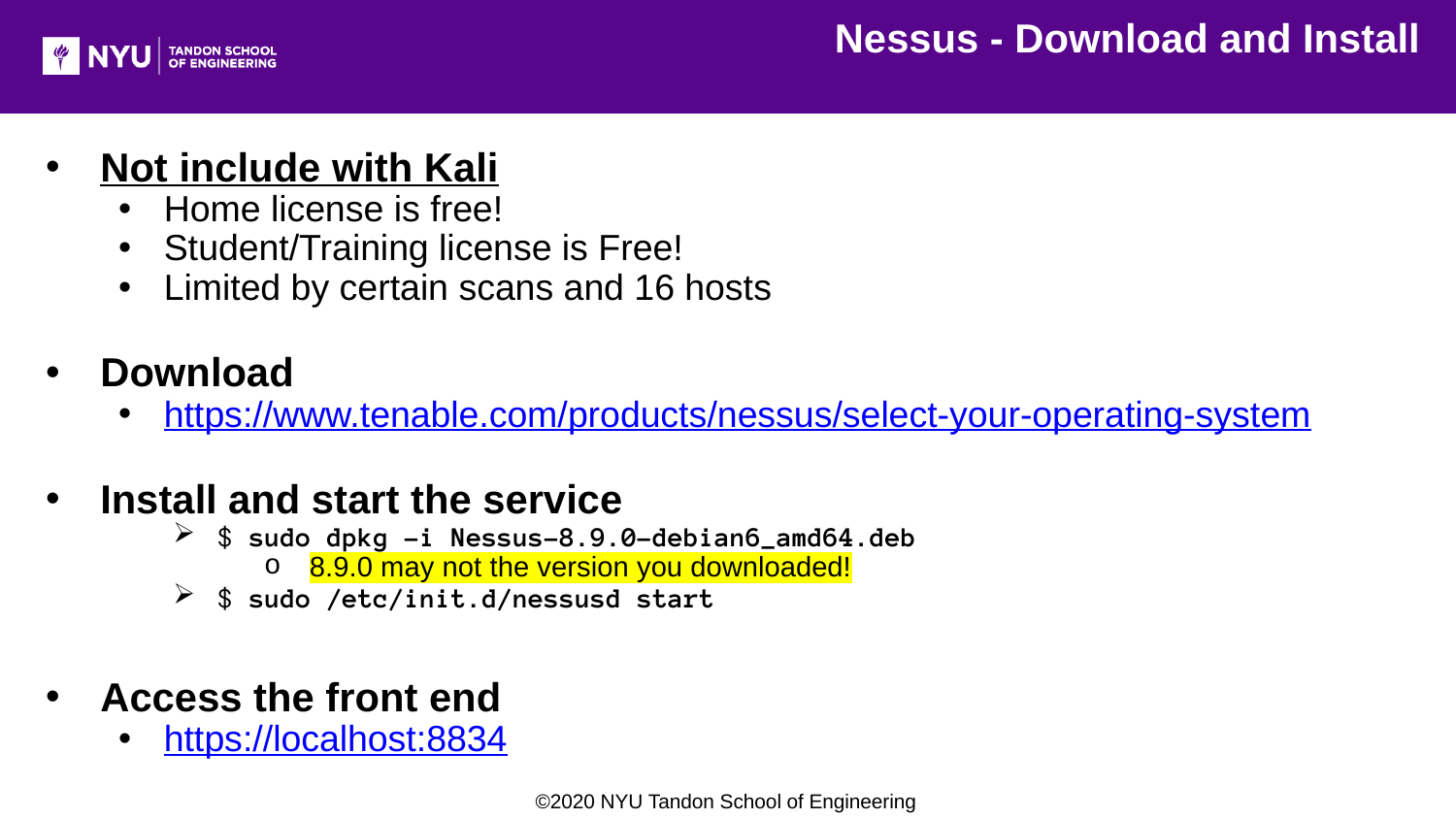

Nessus - Download and Install

Not include with Kali
Home license is free!
Student/Training license is Free!
Limited by certain scans and 16 hosts

Download
https://www.tenable.com/products/nessus/select-your-operating-system

Install and start the service
$ sudo dpkg -i Nessus-8.9.0-debian6_amd64.deb
8.9.0 may not the version you downloaded!
$ sudo /etc/init.d/nessusd start

Access the front end
https://localhost:8834